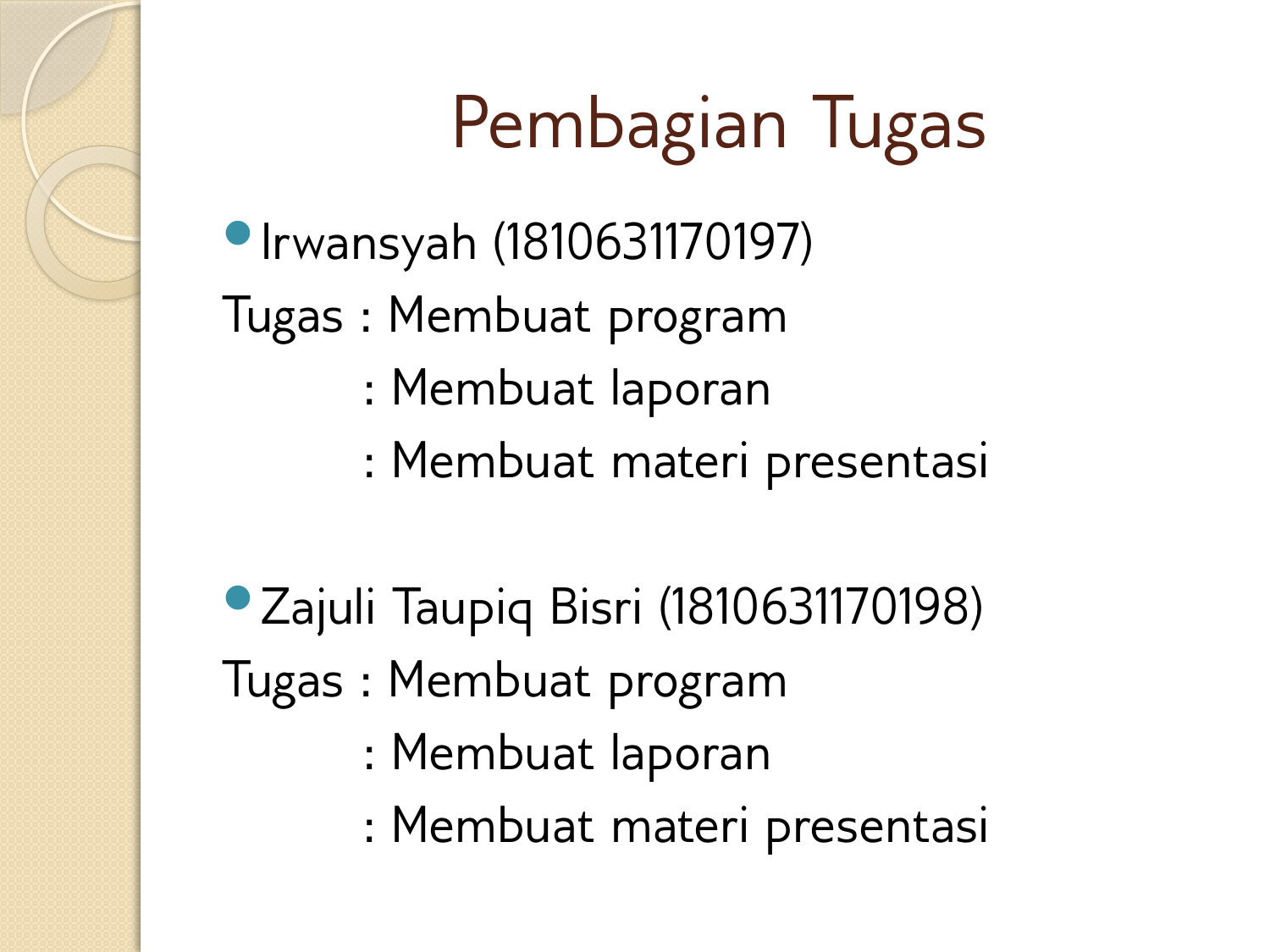

# Pembagian Tugas
Irwansyah (1810631170197)
Tugas : Membuat program
         : Membuat laporan
         : Membuat materi presentasi

Zajuli Taupiq Bisri (1810631170198)
Tugas : Membuat program
         : Membuat laporan
         : Membuat materi presentasi